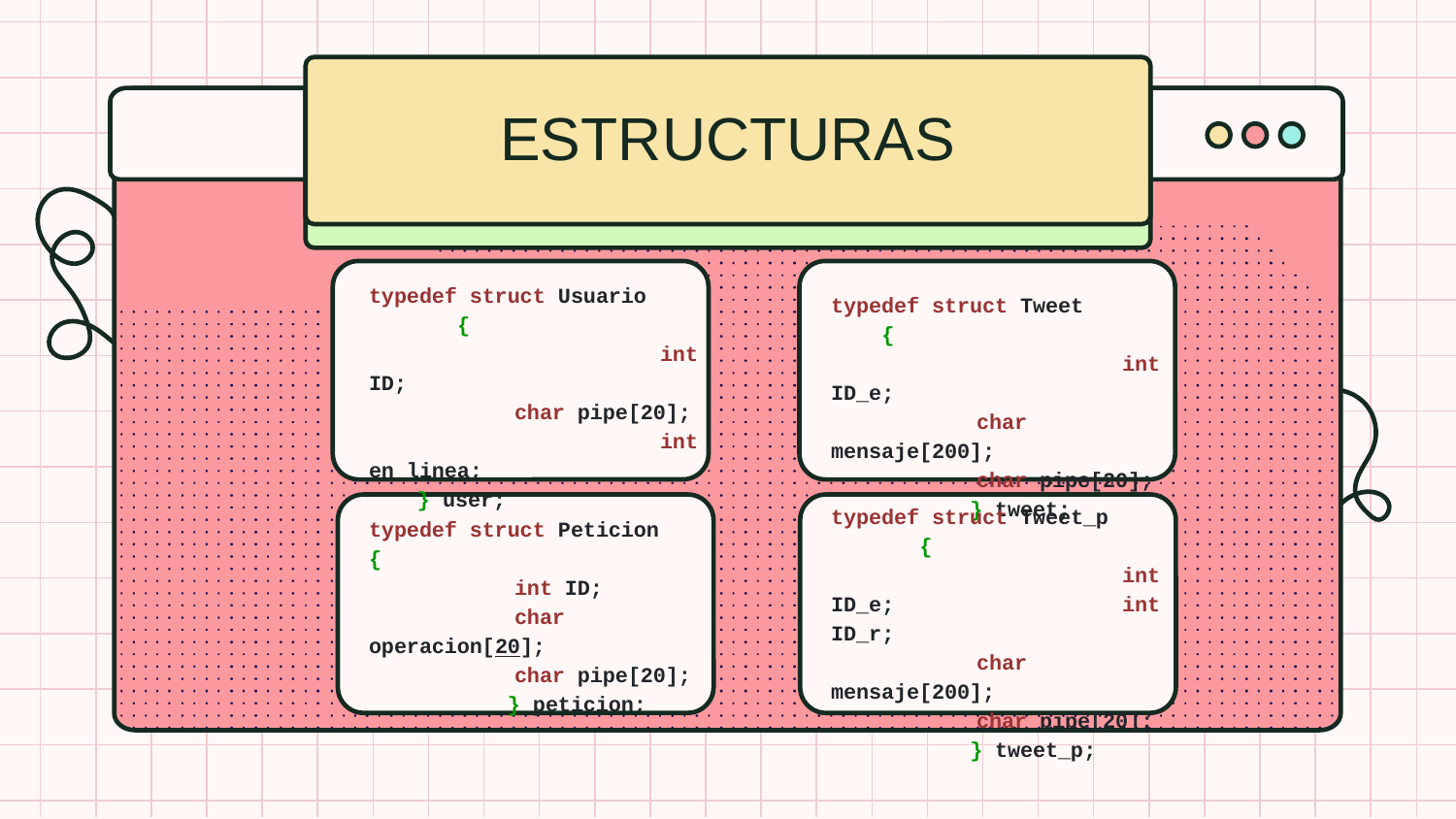

# ESTRUCTURAS

typedef struct Usuario            {                         	                                               	int ID;                                                                	char pipe[20];                  	int en_linea;                                                      } user;
typedef struct Tweet           {                         	                                               	int ID_e;                                                                 	char mensaje[200];                  	char pipe[20];            } tweet;
typedef struct Tweet_p            {                         	                                               	int ID_e;                            	int ID_r;                                                               	char mensaje[200];                  	char pipe[20];            } tweet_p;

typedef struct Peticion   {                         	                                               	int ID;                            	char operacion[20];                  	char pipe[20];            } peticion;